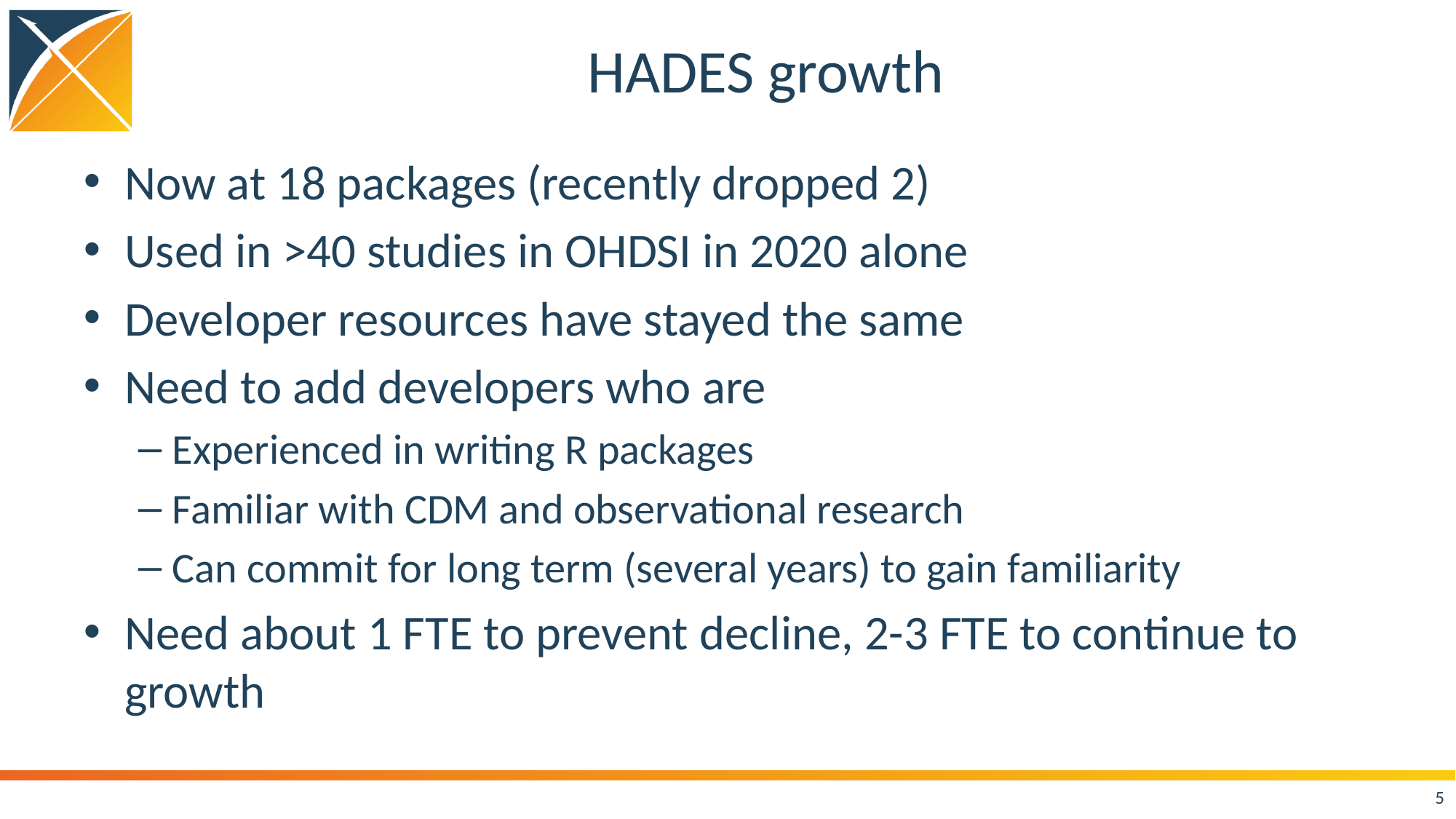

# HADES growth
Now at 18 packages (recently dropped 2)
Used in >40 studies in OHDSI in 2020 alone
Developer resources have stayed the same
Need to add developers who are
Experienced in writing R packages
Familiar with CDM and observational research
Can commit for long term (several years) to gain familiarity
Need about 1 FTE to prevent decline, 2-3 FTE to continue to growth
5